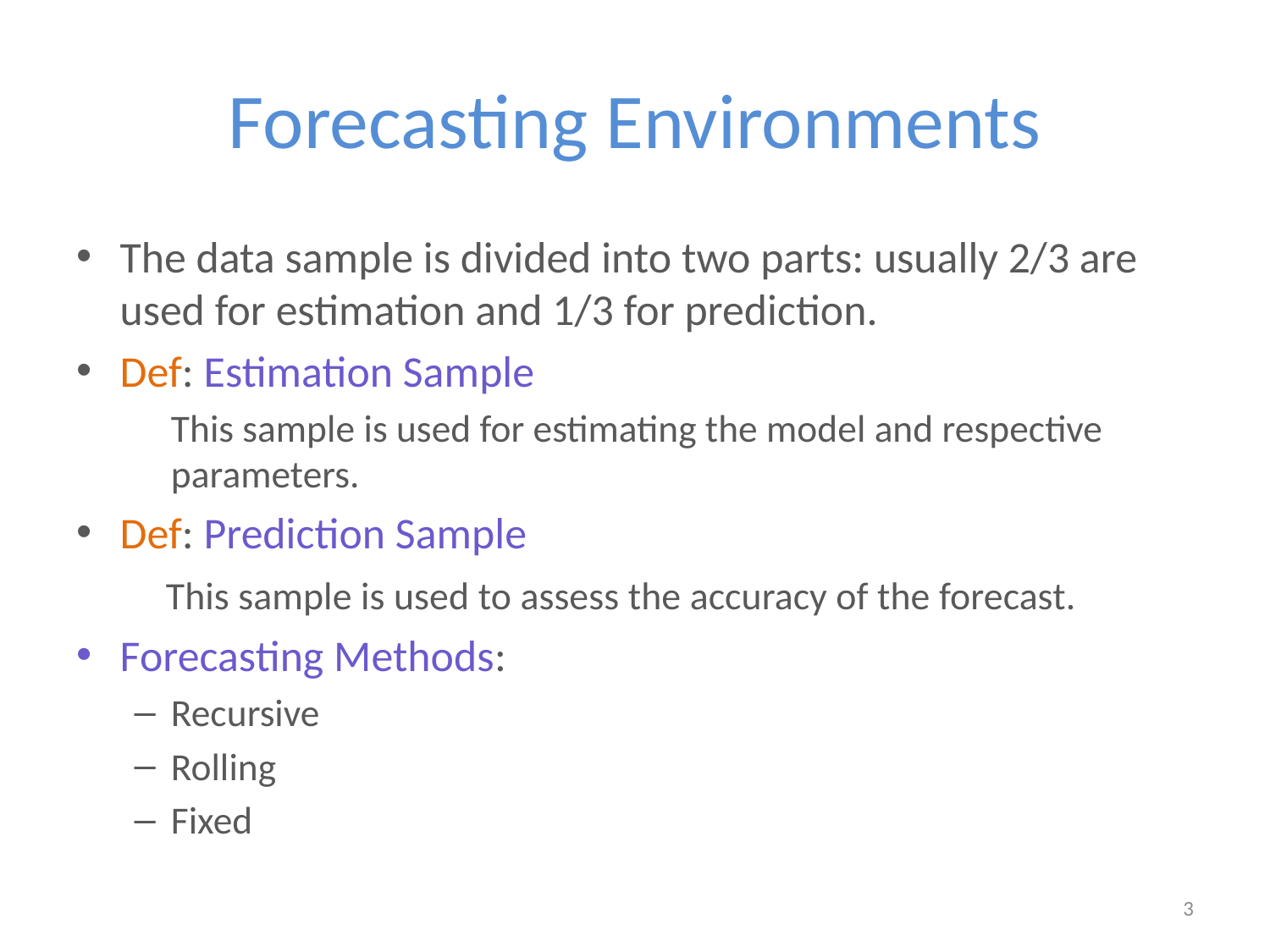

# Forecasting Environments
The data sample is divided into two parts: usually 2/3 are used for estimation and 1/3 for prediction.
Def: Estimation Sample
	This sample is used for estimating the model and respective parameters.
Def: Prediction Sample
         This sample is used to assess the accuracy of the forecast.
Forecasting Methods:
Recursive
Rolling
Fixed
3